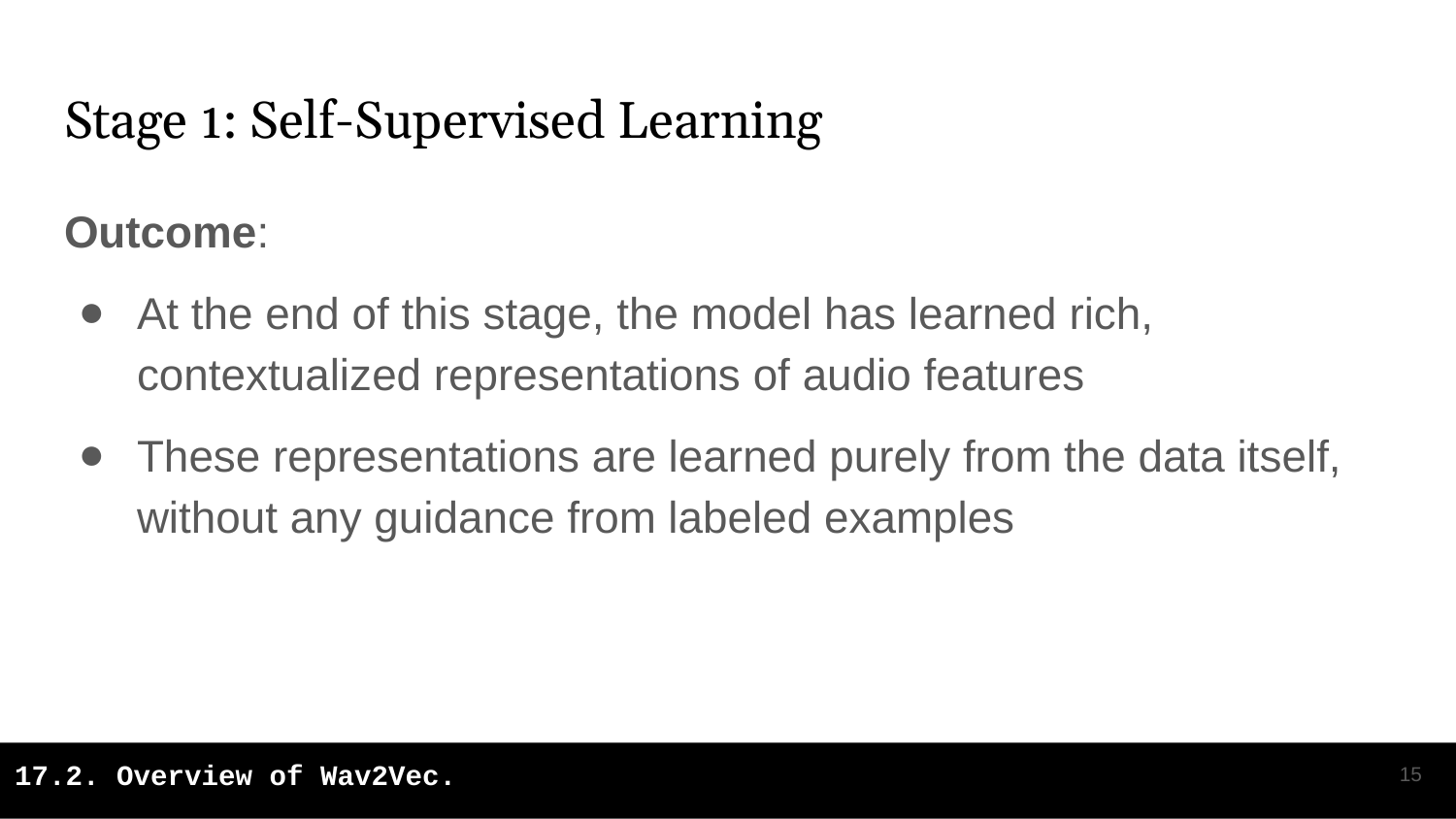

# Stage 1: Self-Supervised Learning
Outcome:
At the end of this stage, the model has learned rich, contextualized representations of audio features
These representations are learned purely from the data itself, without any guidance from labeled examples
15
17.2. Overview of Wav2Vec.